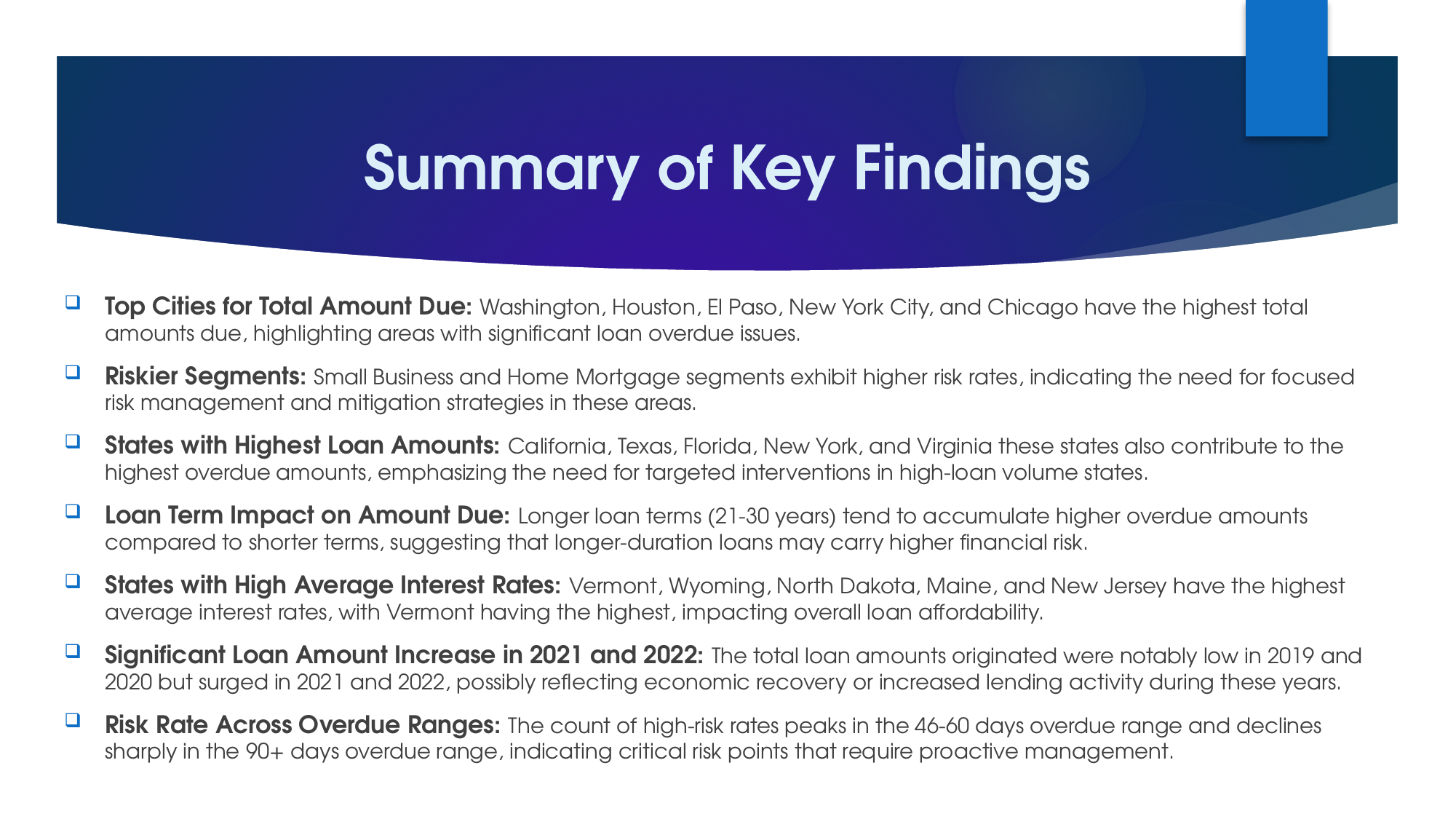

# Summary of Key Findings
Top Cities for Total Amount Due: Washington, Houston, El Paso, New York City, and Chicago have the highest total amounts due, highlighting areas with significant loan overdue issues.
Riskier Segments: Small Business and Home Mortgage segments exhibit higher risk rates, indicating the need for focused risk management and mitigation strategies in these areas.
States with Highest Loan Amounts: California, Texas, Florida, New York, and Virginia these states also contribute to the highest overdue amounts, emphasizing the need for targeted interventions in high-loan volume states.
Loan Term Impact on Amount Due: Longer loan terms (21-30 years) tend to accumulate higher overdue amounts compared to shorter terms, suggesting that longer-duration loans may carry higher financial risk.
States with High Average Interest Rates: Vermont, Wyoming, North Dakota, Maine, and New Jersey have the highest average interest rates, with Vermont having the highest, impacting overall loan affordability.
Significant Loan Amount Increase in 2021 and 2022: The total loan amounts originated were notably low in 2019 and 2020 but surged in 2021 and 2022, possibly reflecting economic recovery or increased lending activity during these years.
Risk Rate Across Overdue Ranges: The count of high-risk rates peaks in the 46-60 days overdue range and declines sharply in the 90+ days overdue range, indicating critical risk points that require proactive management.